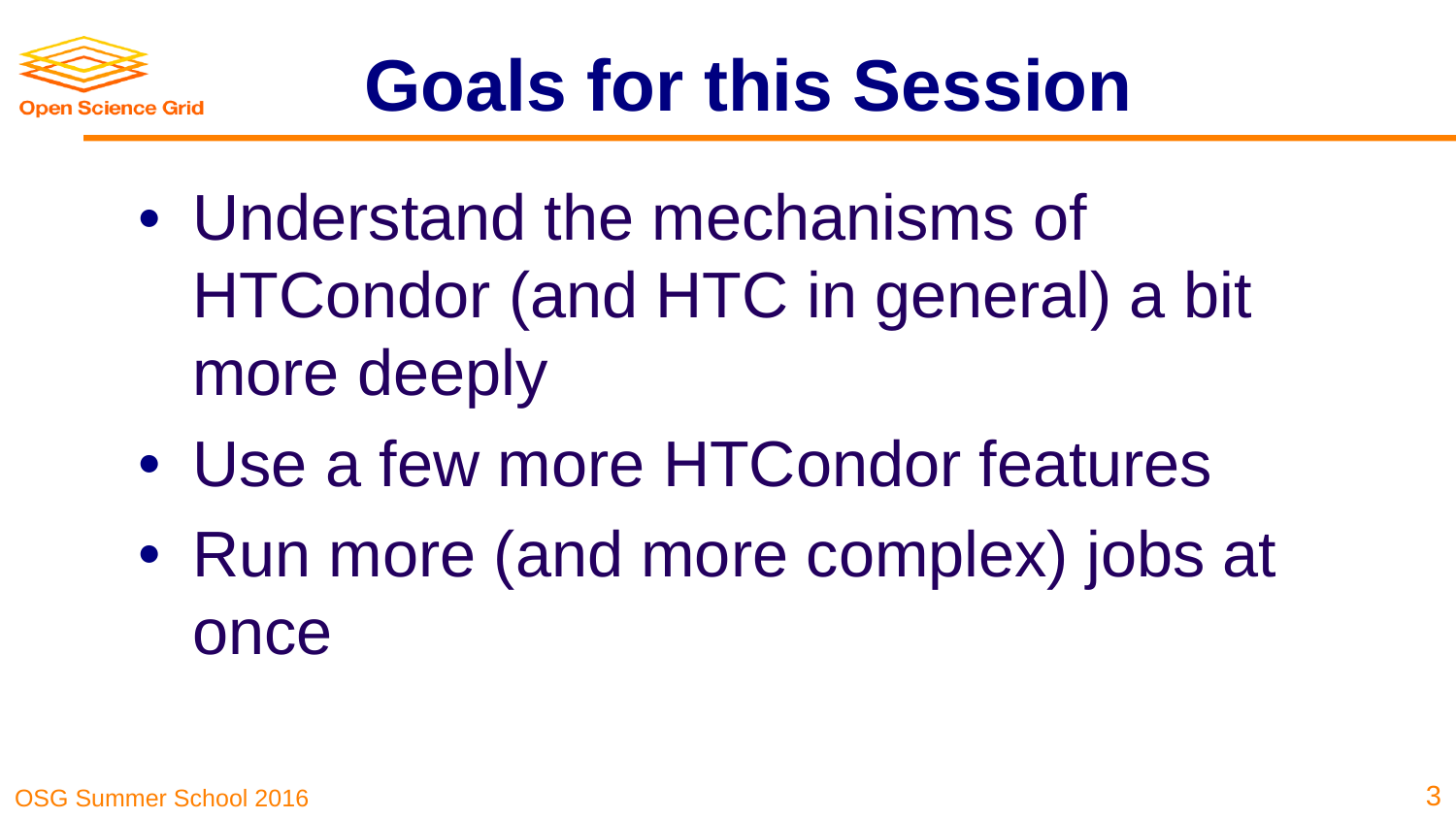

# Goals for this Session
Understand the mechanisms of HTCondor (and HTC in general) a bit more deeply
Use a few more HTCondor features
Run more (and more complex) jobs at once
3